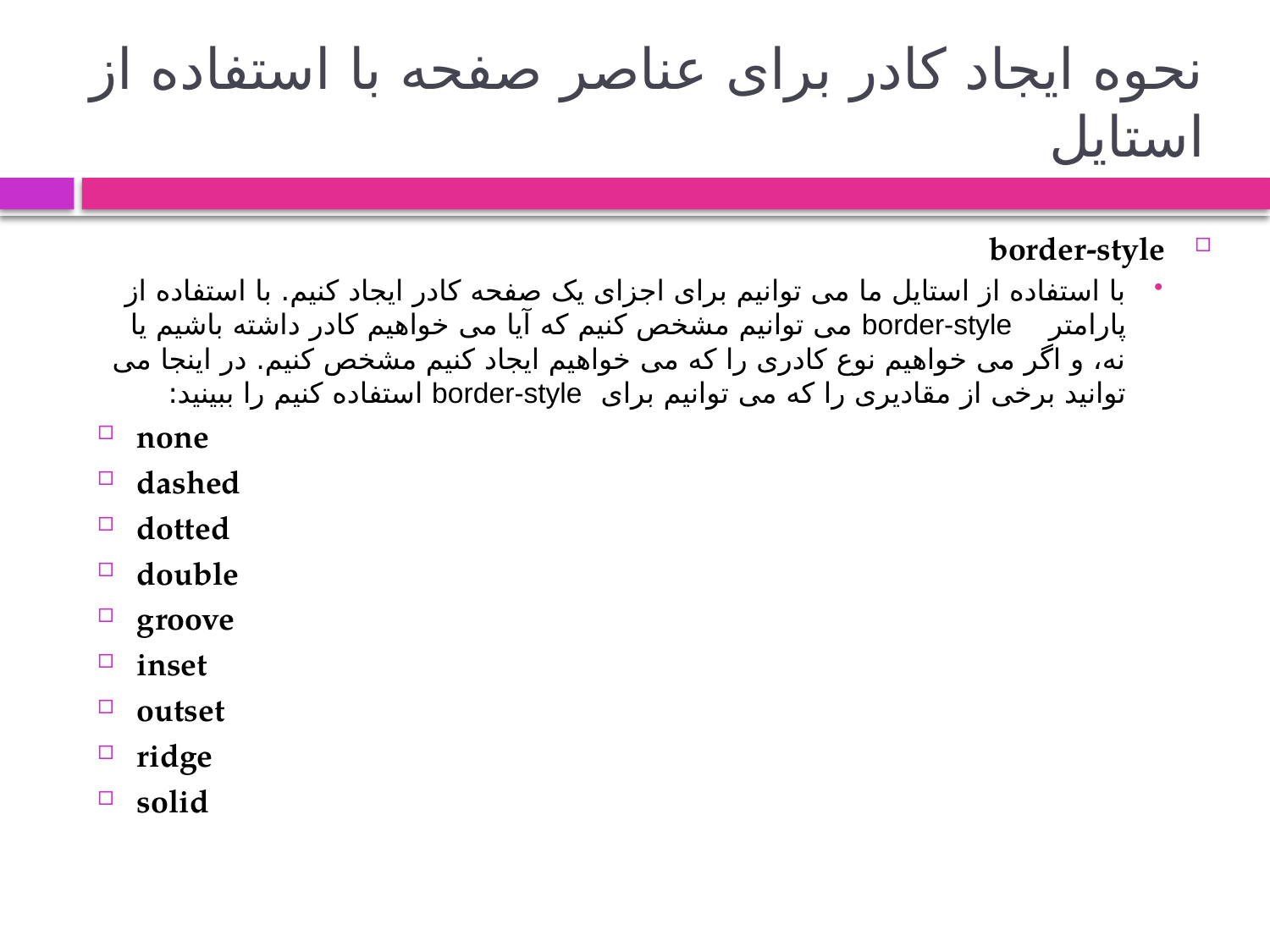

# نحوه ایجاد کادر برای عناصر صفحه با استفاده از استایل
border-style
با استفاده از استایل ما می توانیم برای اجزای یک صفحه کادر ایجاد کنیم. با استفاده از پارامتر    border-style می توانیم مشخص کنیم که آیا می خواهیم کادر داشته باشیم یا نه، و اگر می خواهیم نوع کادری را که می خواهیم ایجاد کنیم مشخص کنیم. در اینجا می توانید برخی از مقادیری را که می توانیم برای  border-style استفاده کنیم را ببینید:
none
dashed
dotted
double
groove
inset
outset
ridge
solid